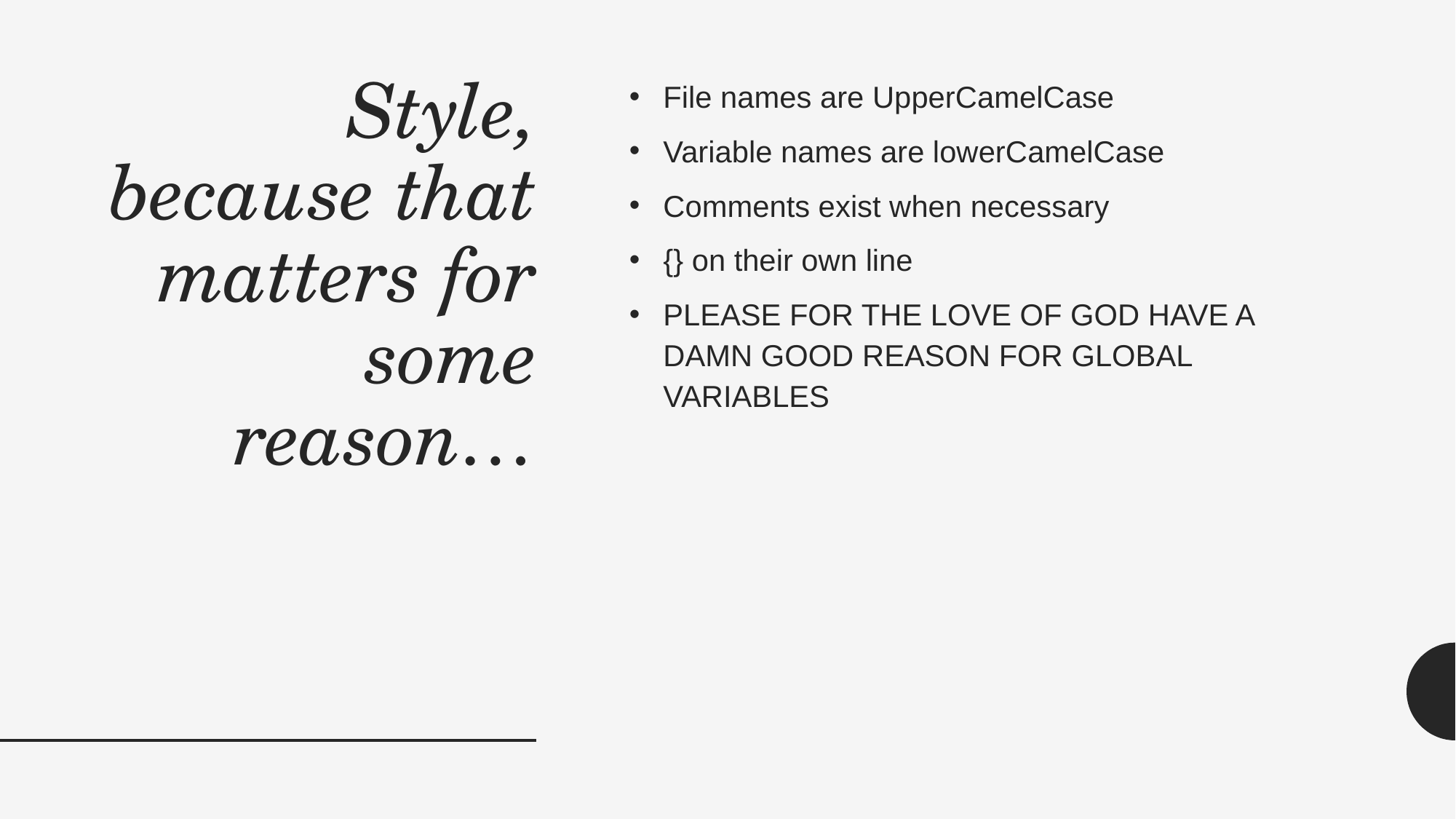

# Style, because that matters for some reason…
File names are UpperCamelCase
Variable names are lowerCamelCase
Comments exist when necessary
{} on their own line
PLEASE FOR THE LOVE OF GOD HAVE A  DAMN GOOD REASON FOR GLOBAL VARIABLES